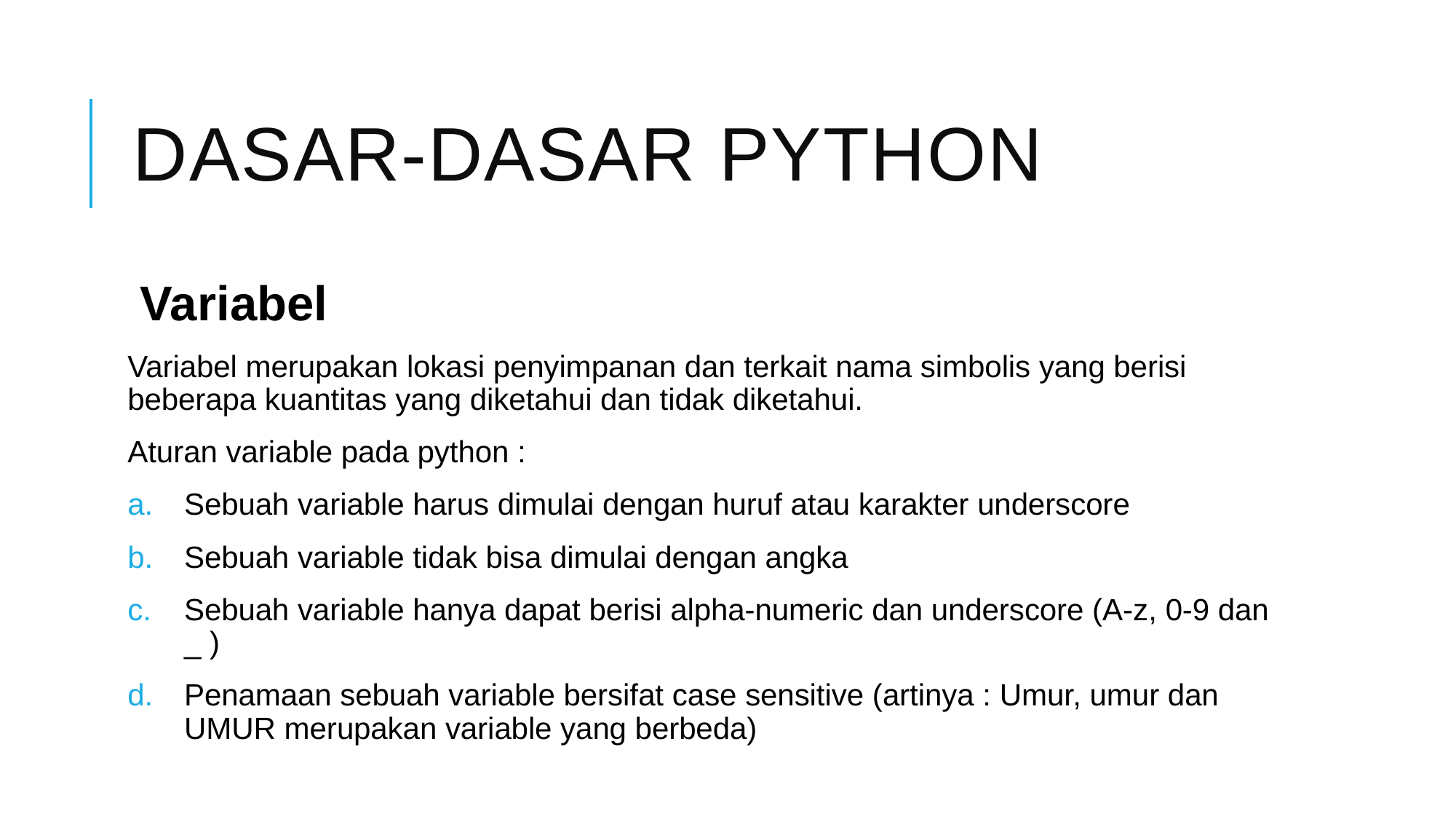

# Dasar-dasar Python
Variabel
Variabel merupakan lokasi penyimpanan dan terkait nama simbolis yang berisi beberapa kuantitas yang diketahui dan tidak diketahui.
Aturan variable pada python :
Sebuah variable harus dimulai dengan huruf atau karakter underscore
Sebuah variable tidak bisa dimulai dengan angka
Sebuah variable hanya dapat berisi alpha-numeric dan underscore (A-z, 0-9 dan _ )
Penamaan sebuah variable bersifat case sensitive (artinya : Umur, umur dan UMUR merupakan variable yang berbeda)